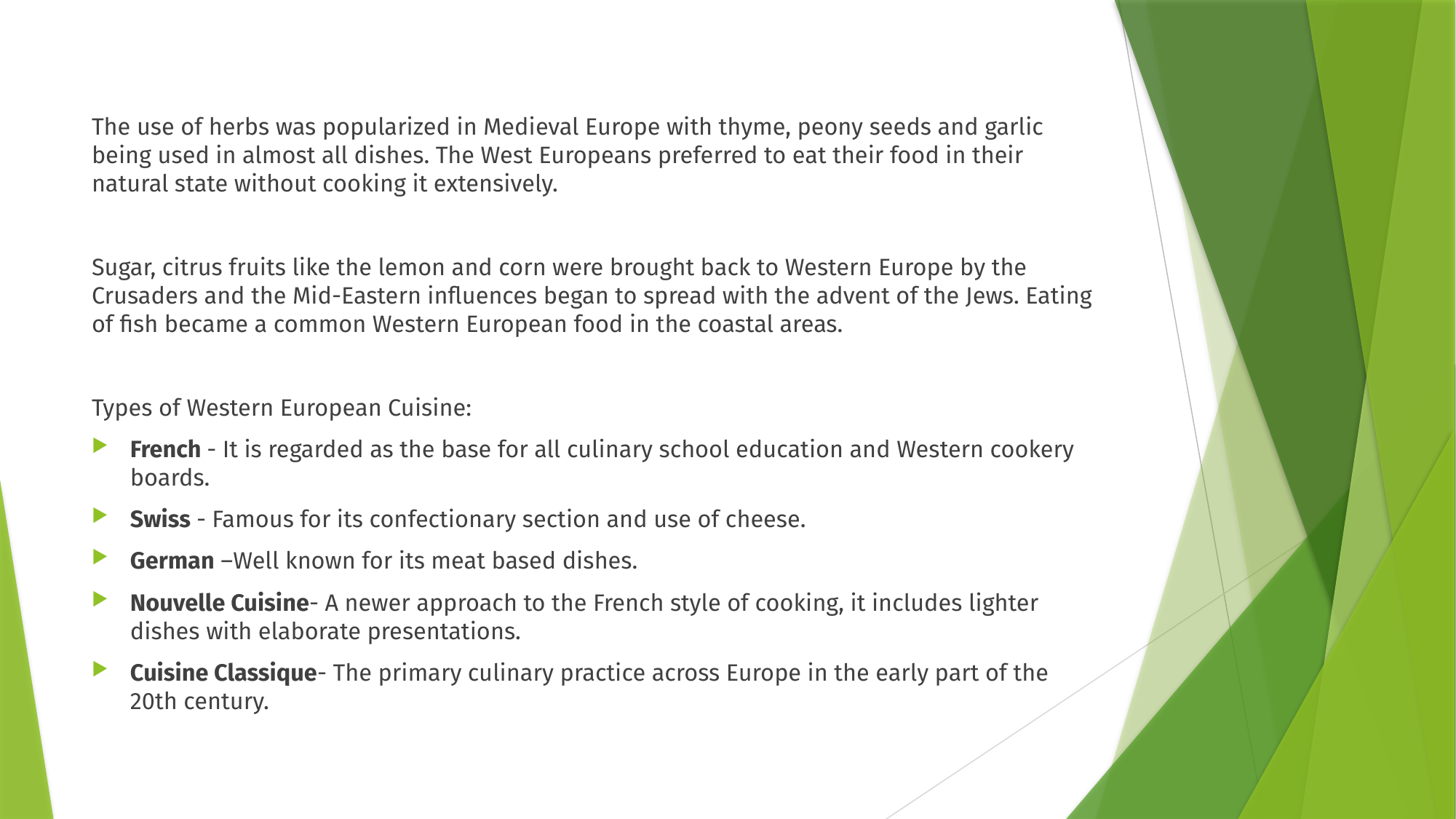

The use of herbs was popularized in Medieval Europe with thyme, peony seeds and garlic being used in almost all dishes. The West Europeans preferred to eat their food in their natural state without cooking it extensively.

Sugar, citrus fruits like the lemon and corn were brought back to Western Europe by the Crusaders and the Mid-Eastern influences began to spread with the advent of the Jews. Eating of fish became a common Western European food in the coastal areas.

Types of Western European Cuisine:
French - It is regarded as the base for all culinary school education and Western cookery boards.
Swiss - Famous for its confectionary section and use of cheese.
German –Well known for its meat based dishes.
Nouvelle Cuisine- A newer approach to the French style of cooking, it includes lighter dishes with elaborate presentations.
Cuisine Classique- The primary culinary practice across Europe in the early part of the 20th century.